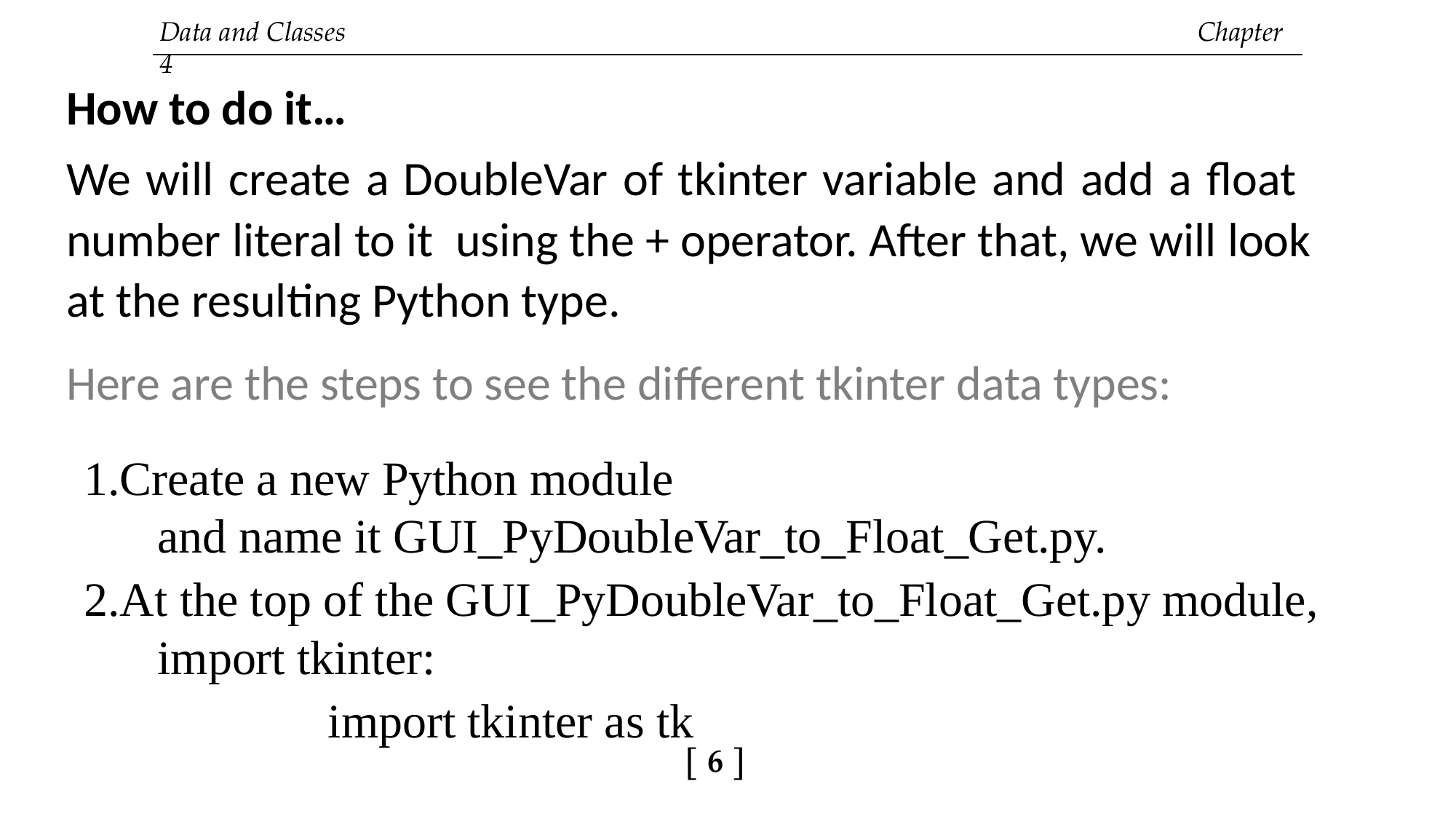

Data and Classes	Chapter 4

How to do it…
We will create a DoubleVar of tkinter variable and add a float
number literal to it  using the + operator. After that, we will look at the resulting Python type.
Here are the steps to see the different tkinter data types:
Create a new Python module
    and name it GUI_PyDoubleVar_to_Float_Get.py.
At the top of the GUI_PyDoubleVar_to_Float_Get.py module,
    import tkinter:
		import tkinter as tk
[ 6 ]